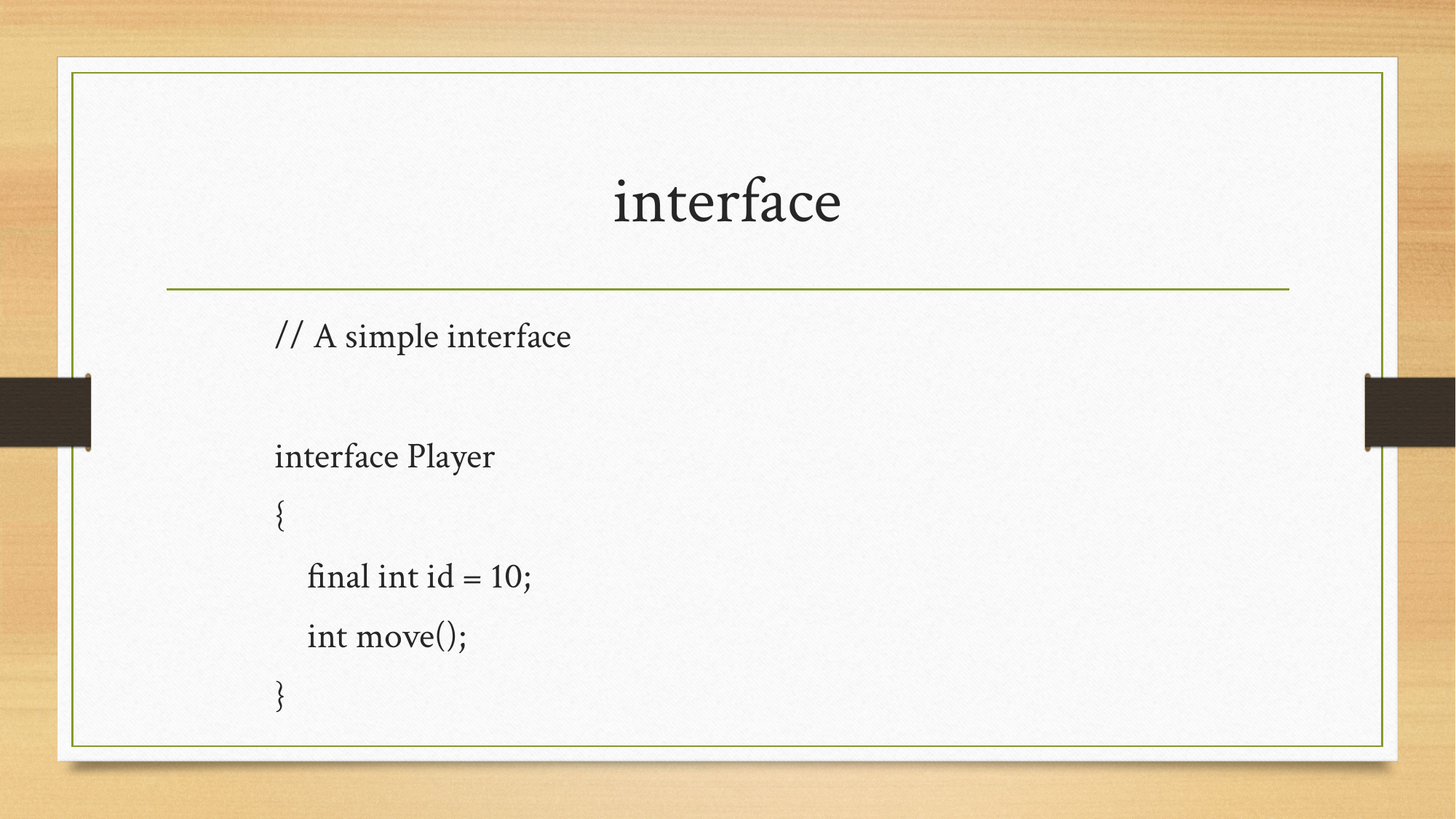

# interface
// A simple interface

interface Player
{
    final int id = 10;
    int move();
}